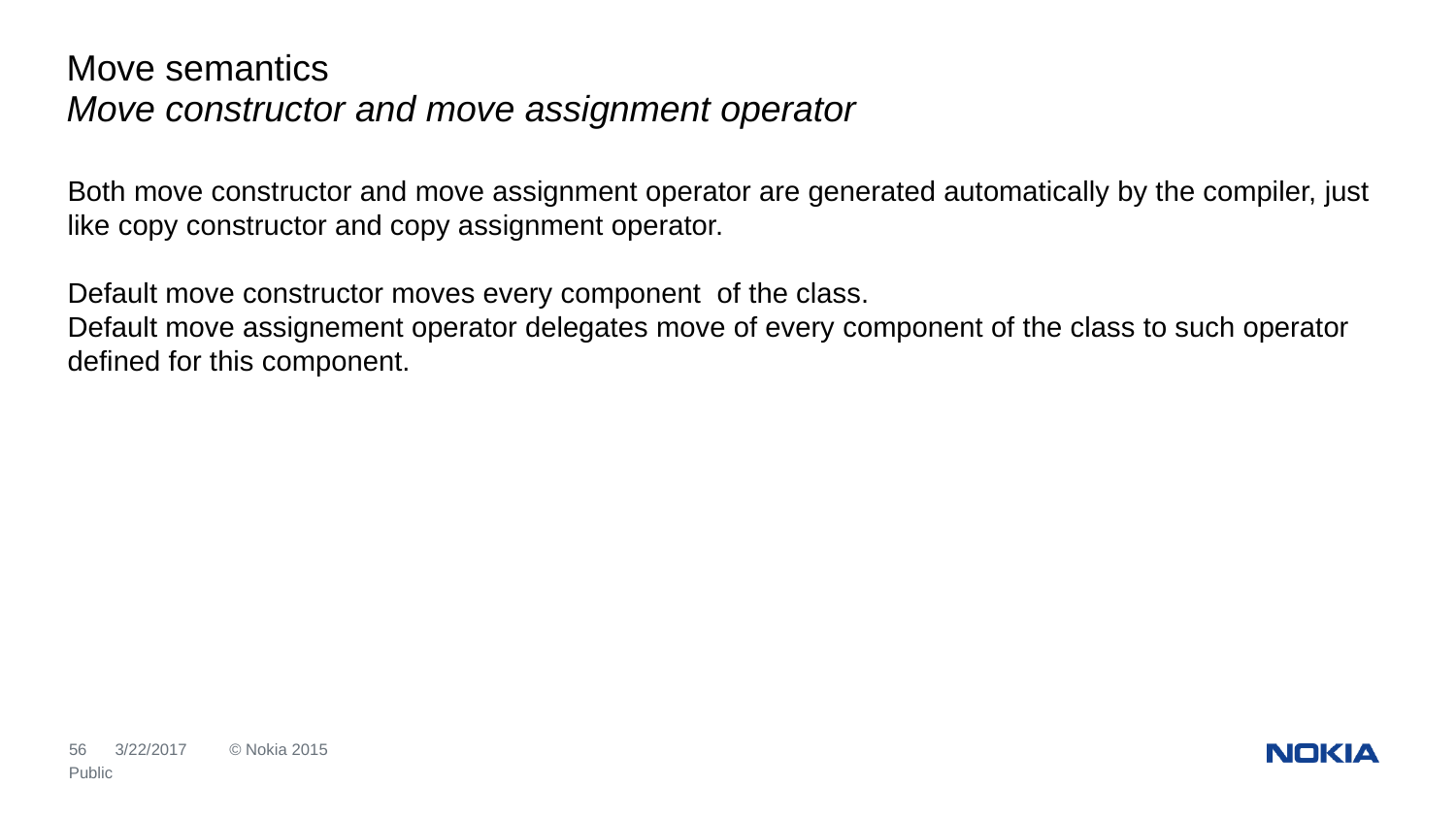

Move semantics
Move constructor and move assignment operator
Both move constructor and move assignment operator are generated automatically by the compiler, just like copy constructor and copy assignment operator.

Default move constructor moves every component  of the class.
Default move assignement operator delegates move of every component of the class to such operator defined for this component.